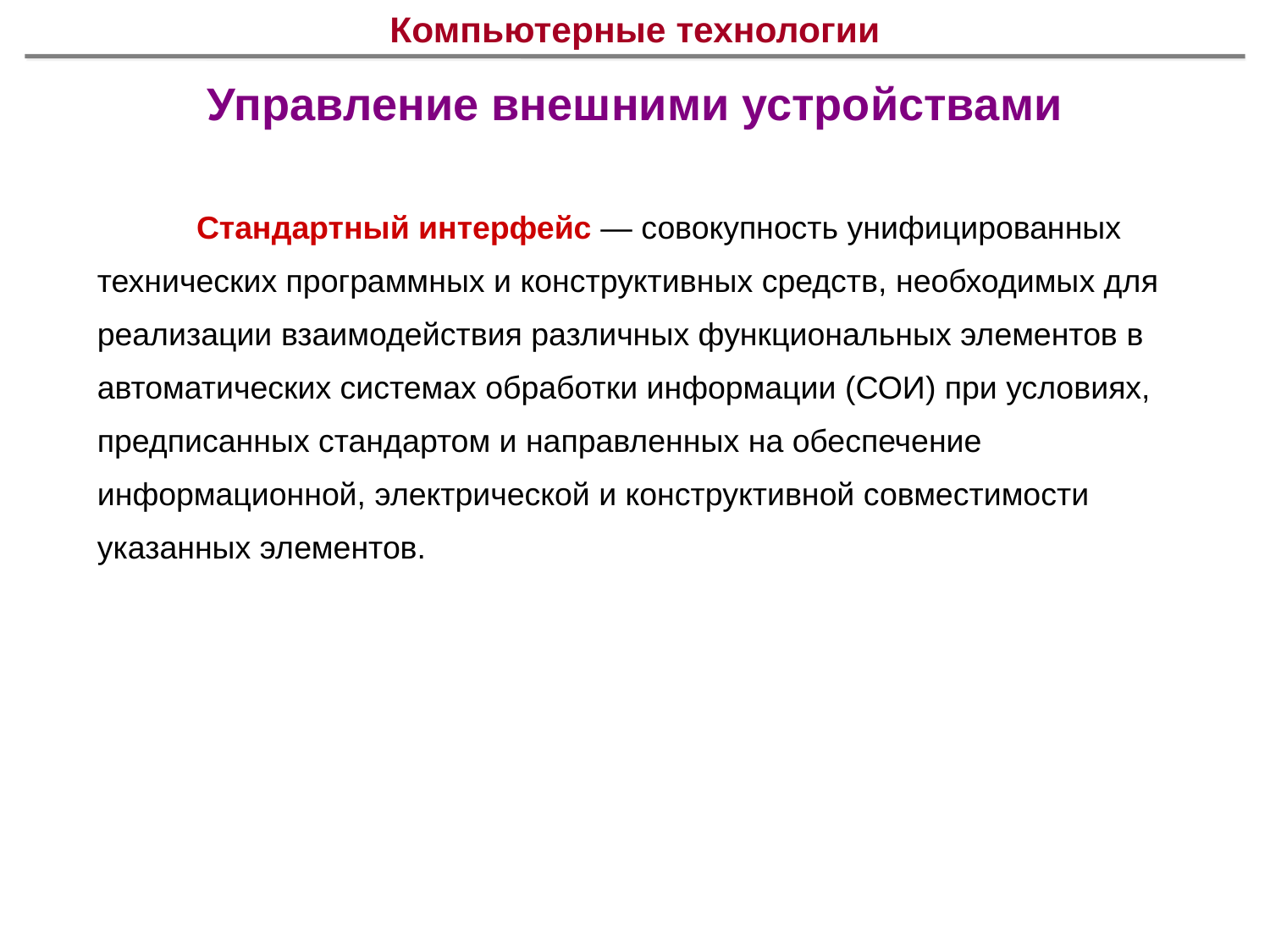

# Компьютерные технологии

Управление внешними устройствами
Стандартный интерфейс — совокупность унифицированных технических программных и конструктивных средств, необходимых для реализации взаимодействия различных функциональных элементов в автоматических системах обработки информации (СОИ) при условиях, предписанных стандартом и направленных на обеспечение информационной, электрической и конструктивной совместимости указанных элементов.